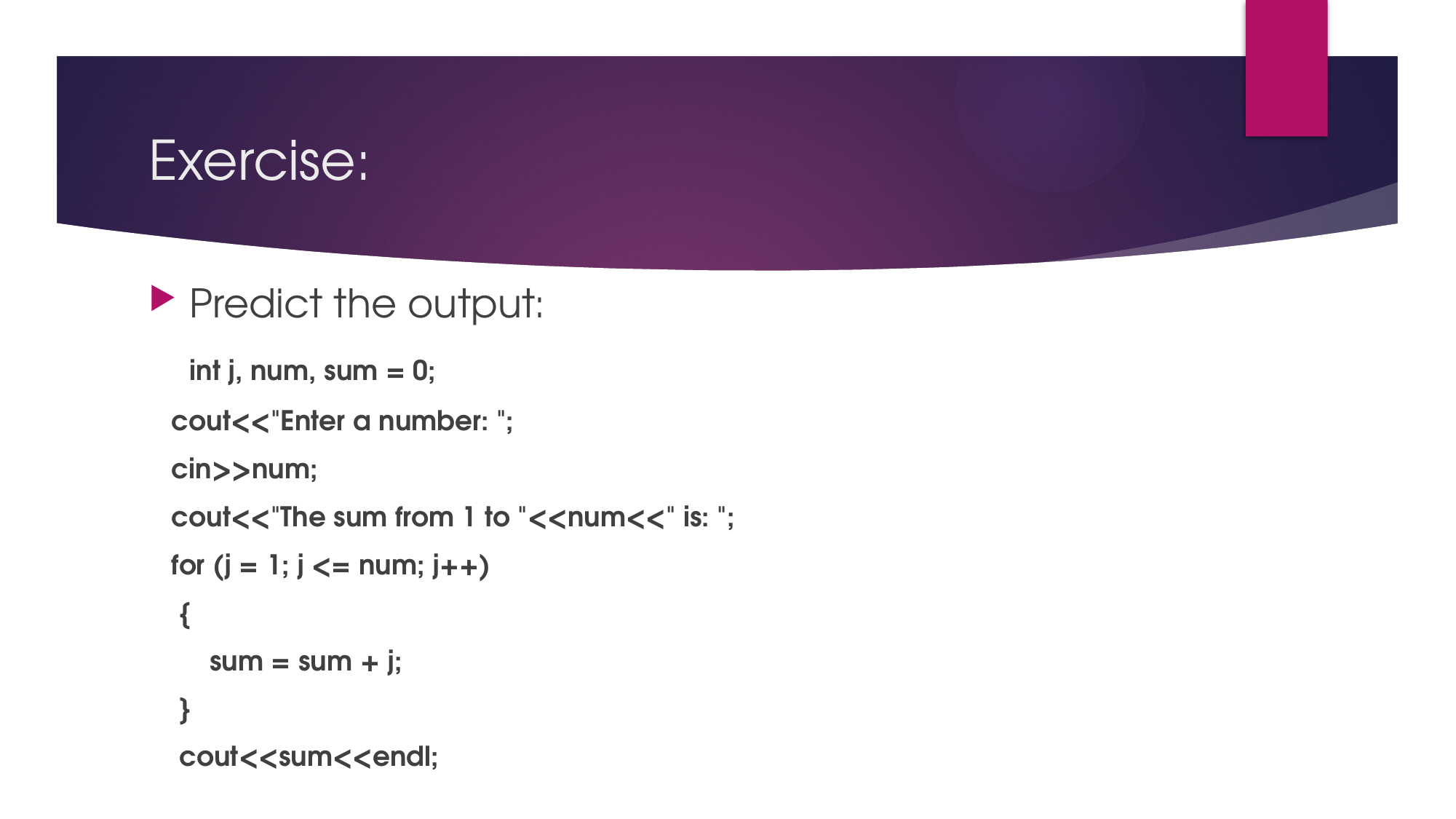

# Exercise:
Predict the output:
	int j, num, sum = 0;
   cout<<"Enter a number: ";
   cin>>num;
   cout<<"The sum from 1 to "<<num<<" is: ";
   for (j = 1; j <= num; j++)
    {
        sum = sum + j;
    }
    cout<<sum<<endl;